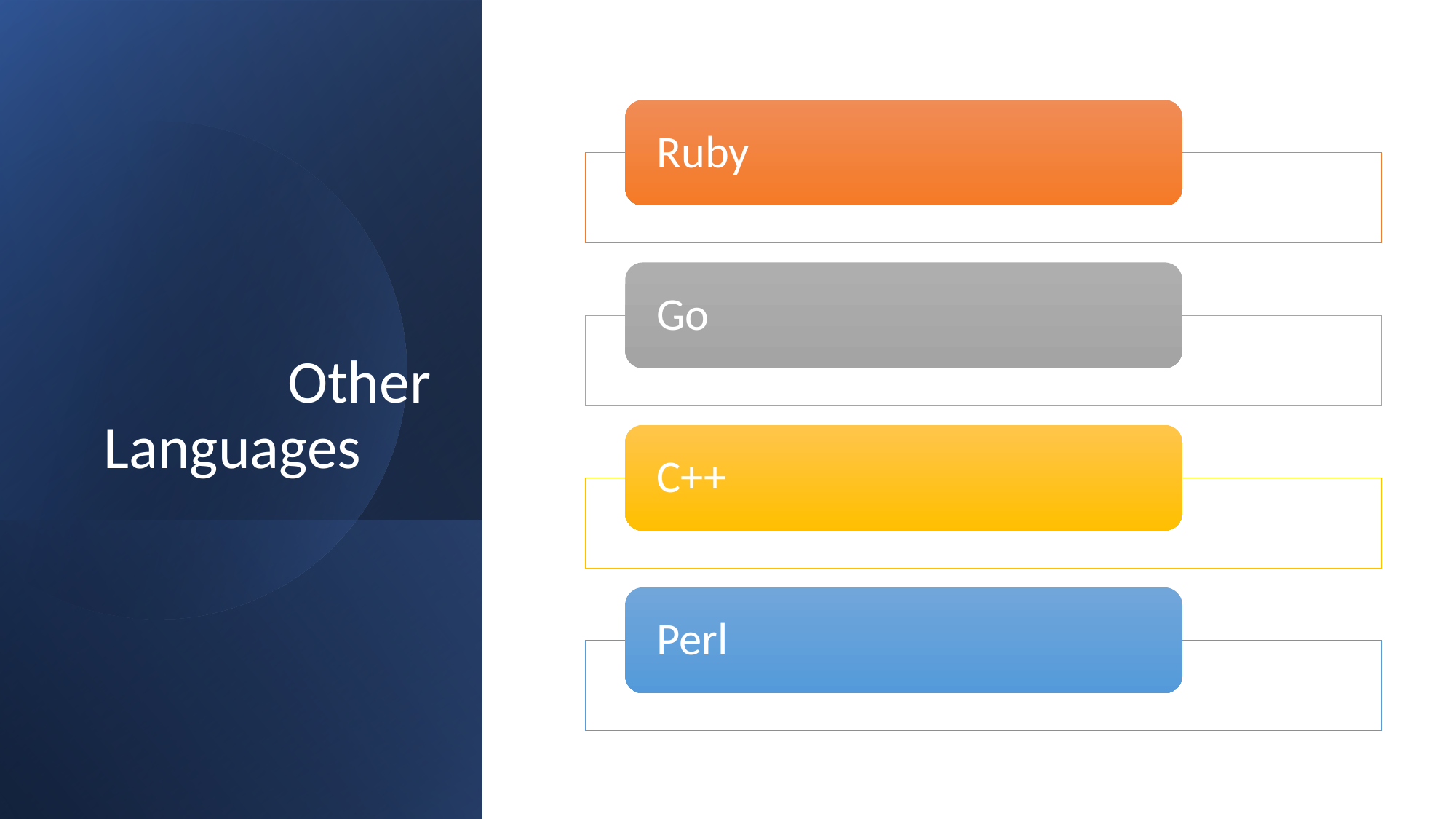

Ruby
Go
C++
Perl

# Other Languages